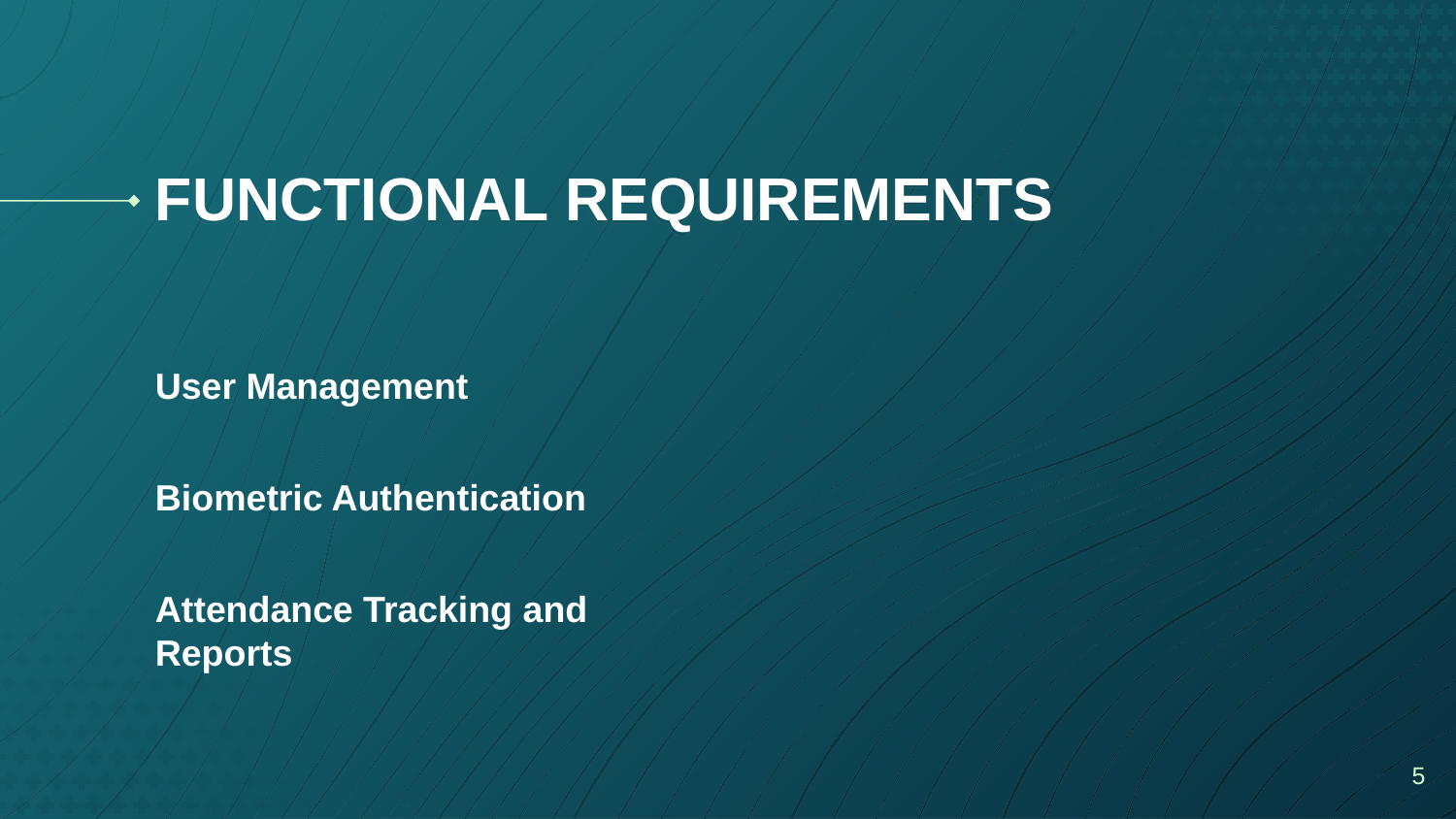

# FUNCTIONAL REQUIREMENTS

User Management

Biometric Authentication

Attendance Tracking and Reports

5